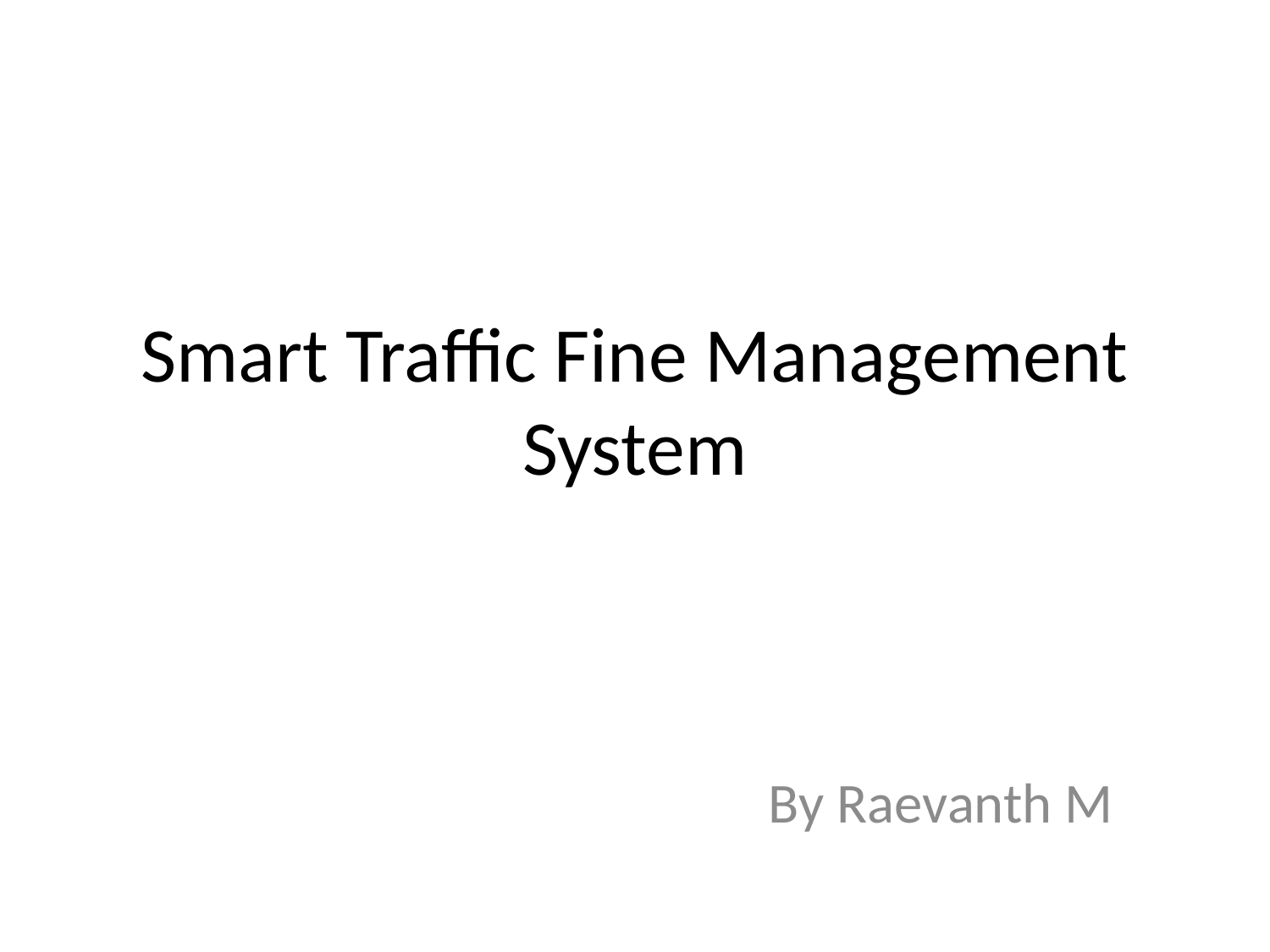

# Smart Traffic Fine Management System
By Raevanth M